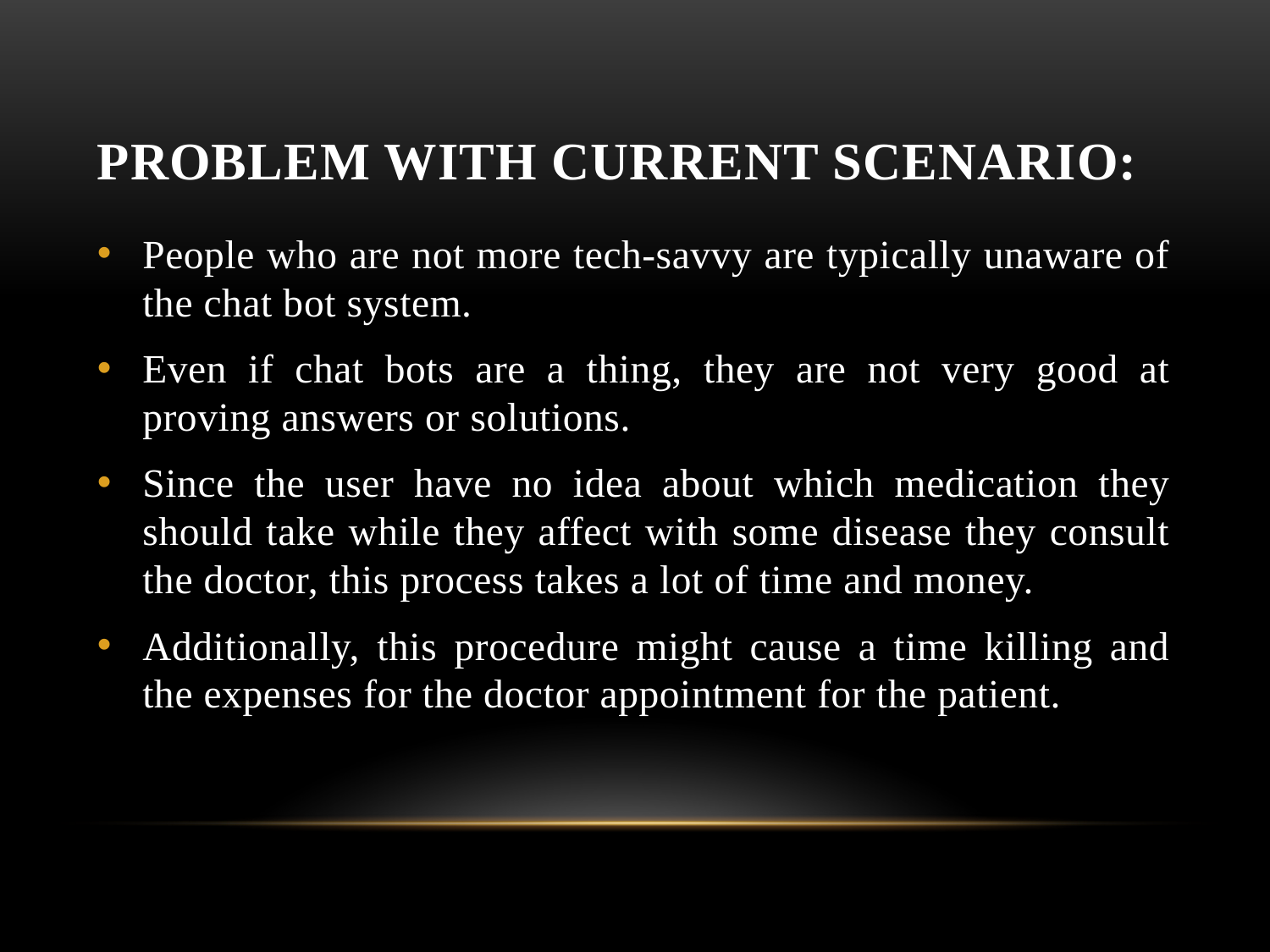

# Problem with current scenario:
People who are not more tech-savvy are typically unaware of the chat bot system.
Even if chat bots are a thing, they are not very good at proving answers or solutions.
Since the user have no idea about which medication they should take while they affect with some disease they consult the doctor, this process takes a lot of time and money.
Additionally, this procedure might cause a time killing and the expenses for the doctor appointment for the patient.